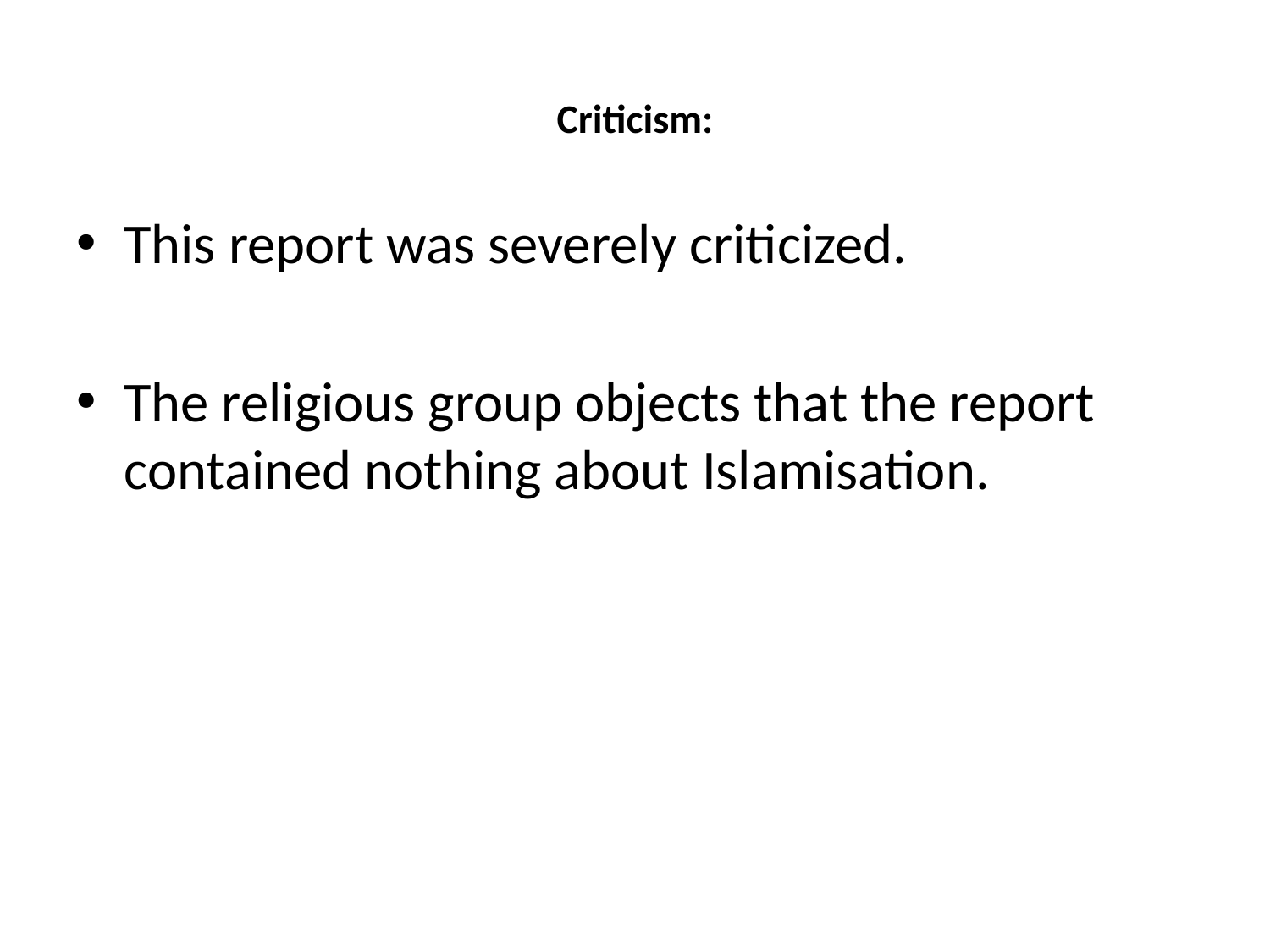

# Criticism:
This report was severely criticized.

The religious group objects that the report contained nothing about Islamisation.